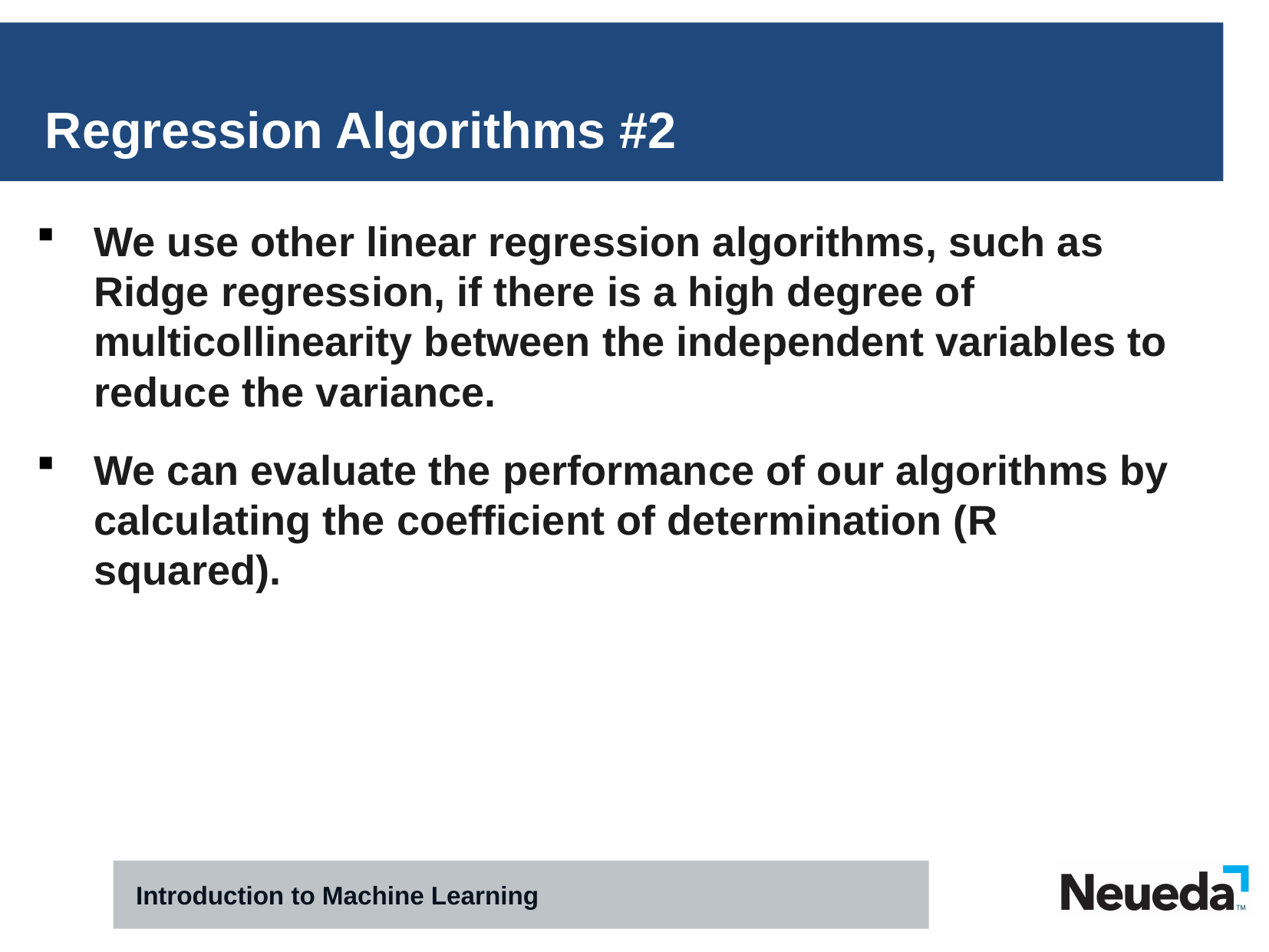

Regression Algorithms #2
We use other linear regression algorithms, such as Ridge regression, if there is a high degree of multicollinearity between the independent variables to reduce the variance.
We can evaluate the performance of our algorithms by calculating the coefficient of determination (R squared).
Introduction to Machine Learning